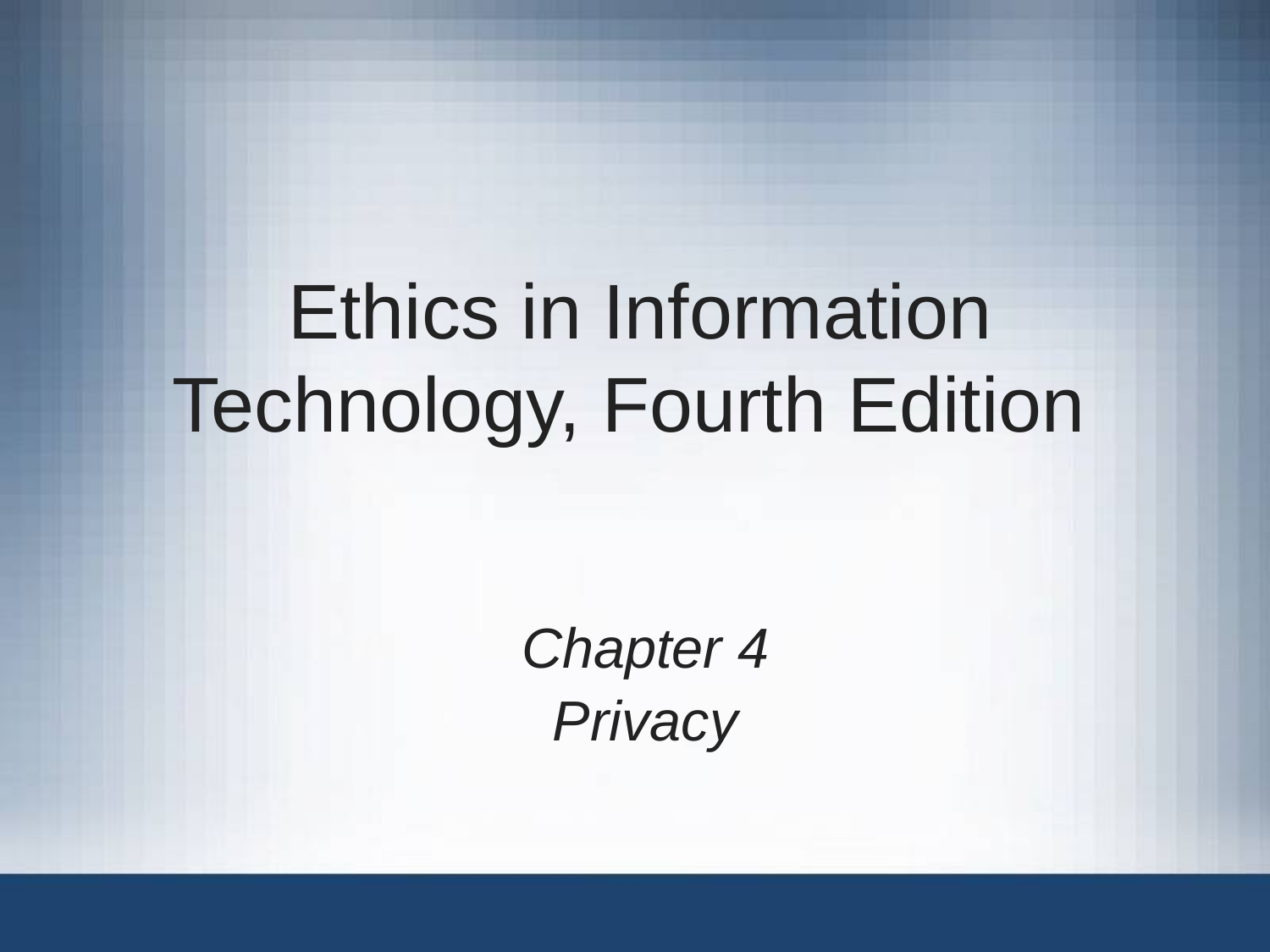

# Ethics in Information Technology, Fourth Edition
Chapter 4
Privacy